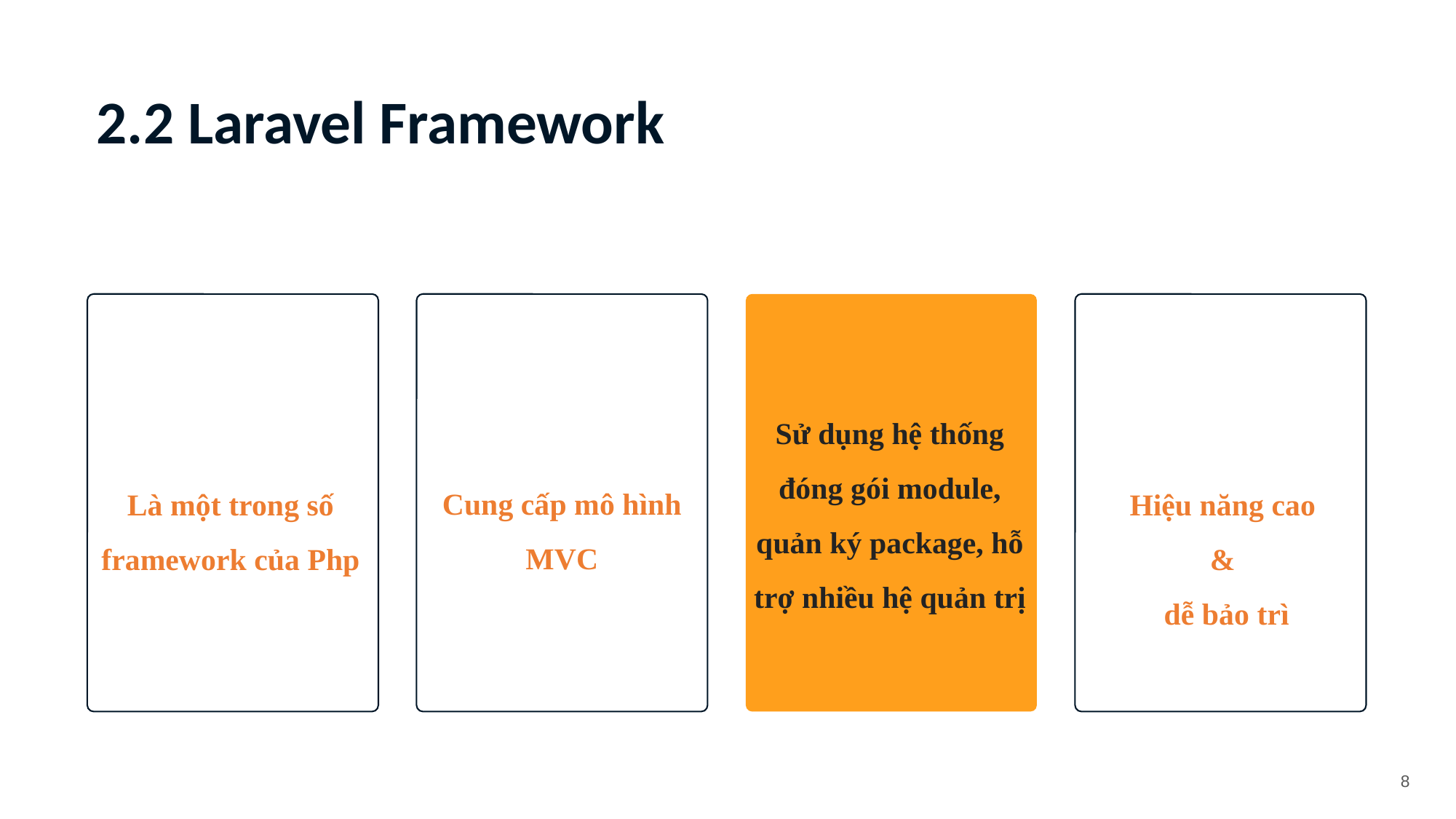

2.2 Laravel Framework

Là một trong số framework của Php

Cung cấp mô hình MVC

Sử dụng hệ thống đóng gói module, quản ký package, hỗ trợ nhiều hệ quản trị

Hiệu năng cao
&
 dễ bảo trì